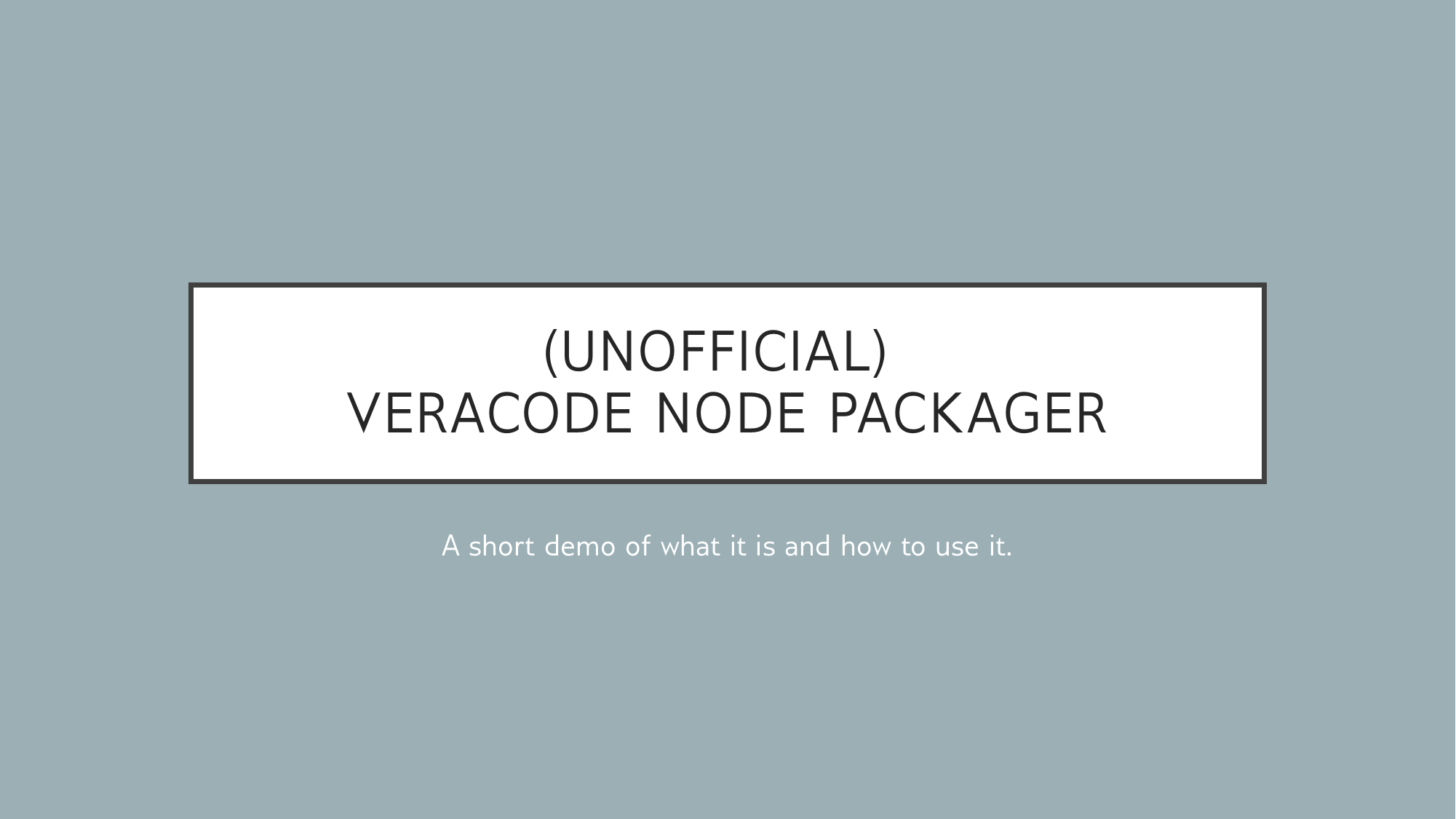

# (Unofficial) Veracode Node Packager
A short demo of what it is and how to use it.